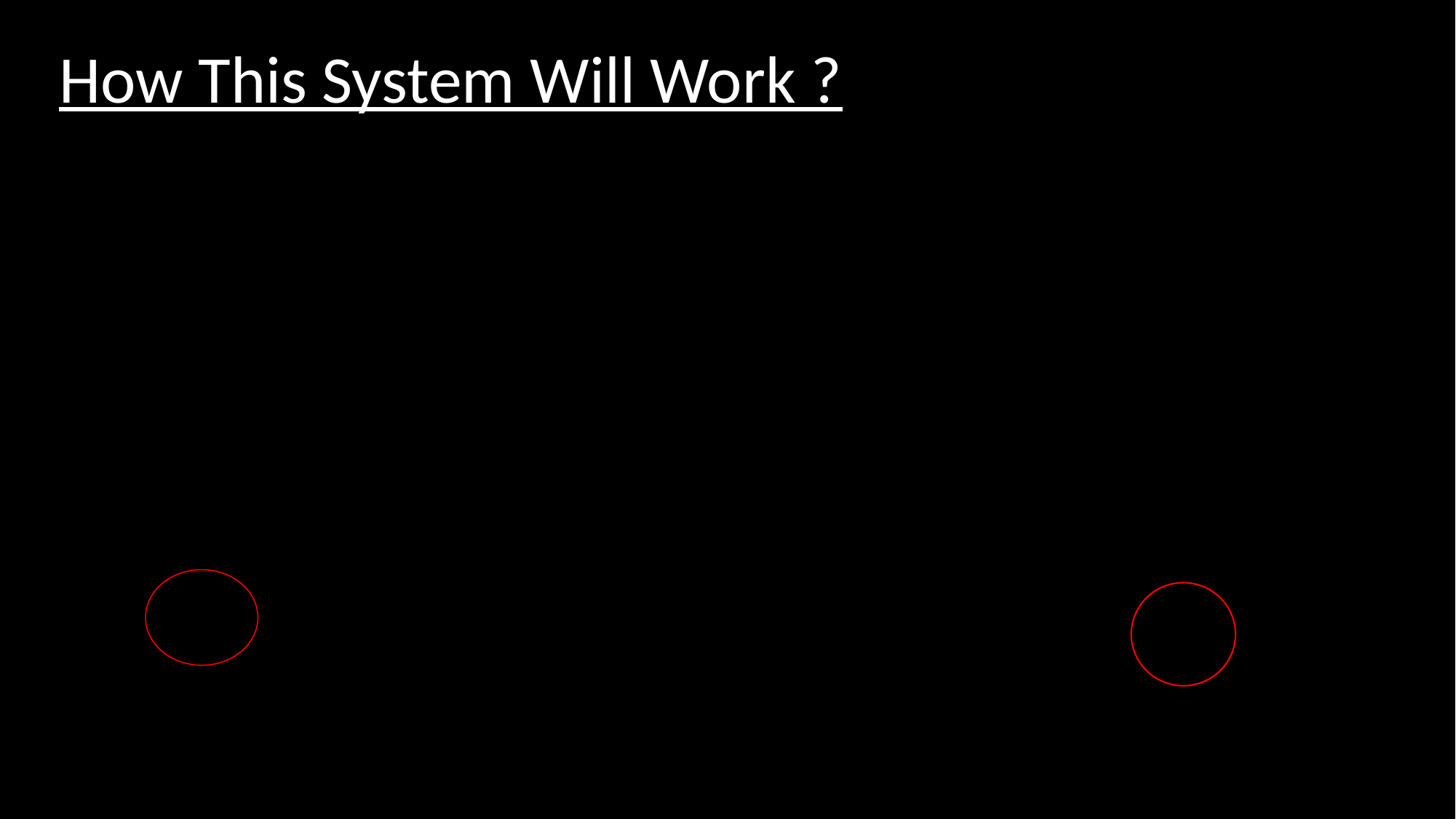

# How This System Will Work ?